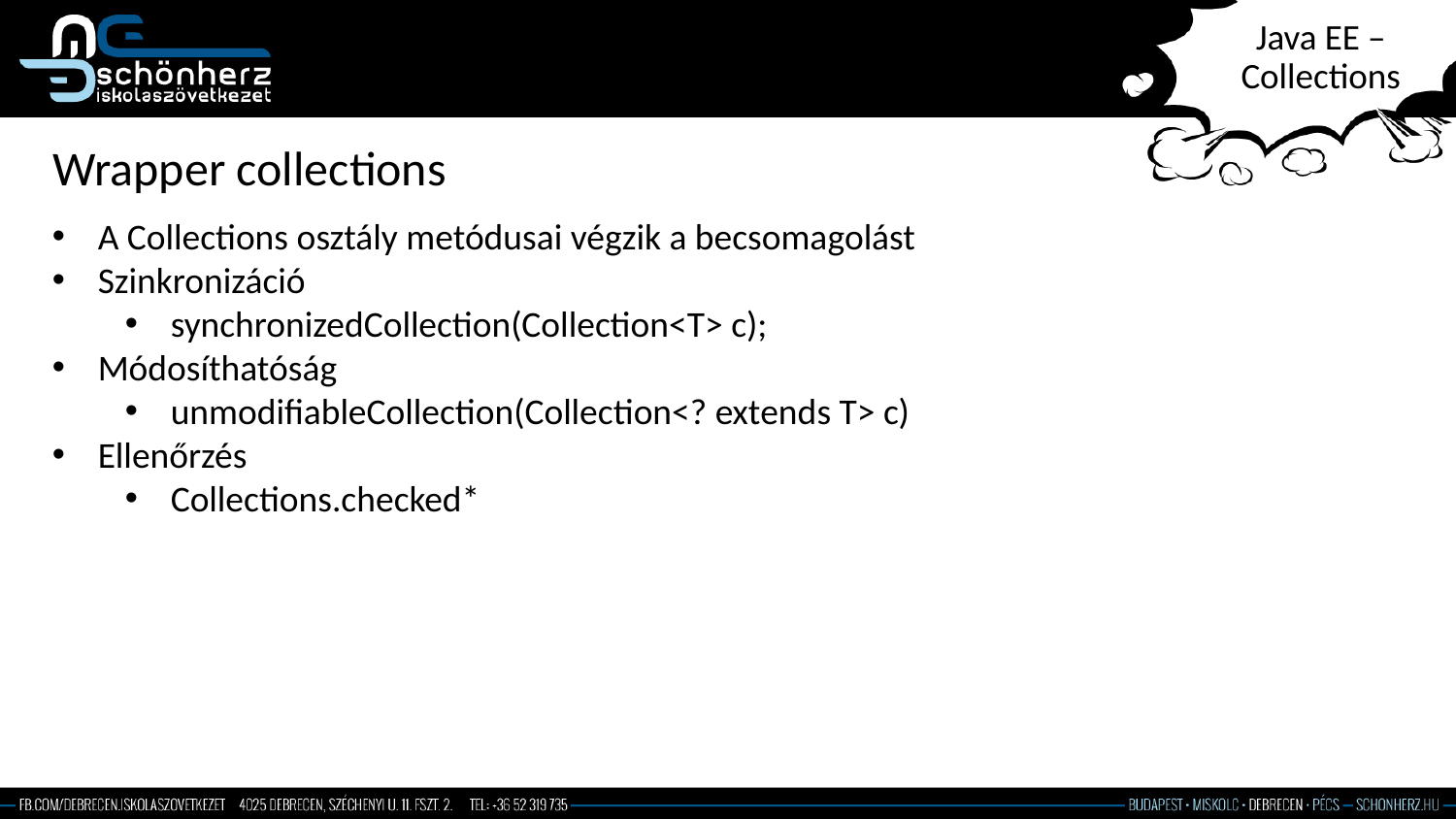

# Java EE – Collections
Wrapper collections
A Collections osztály metódusai végzik a becsomagolást
Szinkronizáció
synchronizedCollection(Collection<T> c);
Módosíthatóság
unmodifiableCollection(Collection<? extends T> c)
Ellenőrzés
Collections.checked*